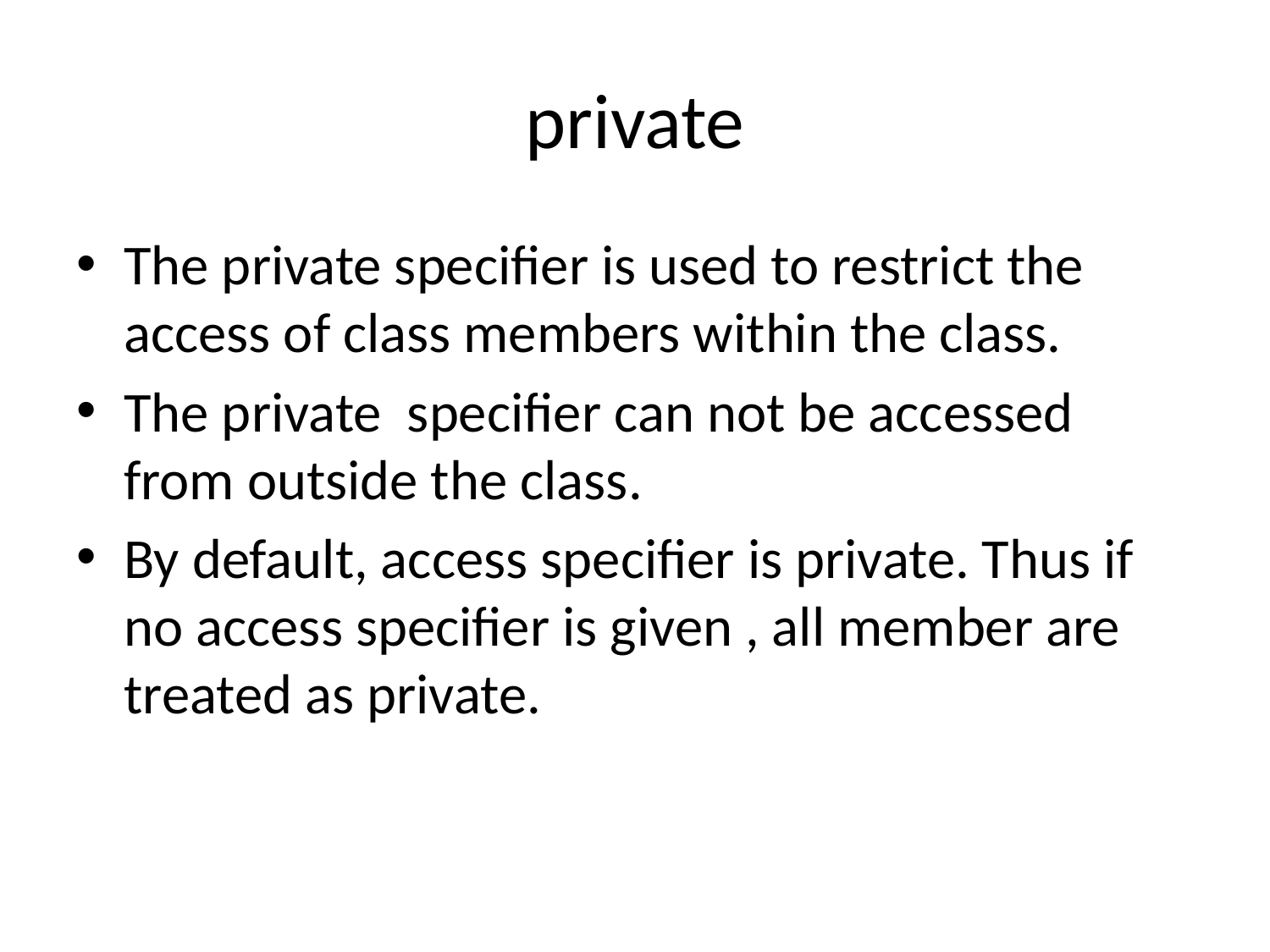

# private
The private specifier is used to restrict the access of class members within the class.
The private  specifier can not be accessed from outside the class.
By default, access specifier is private. Thus if no access specifier is given , all member are treated as private.